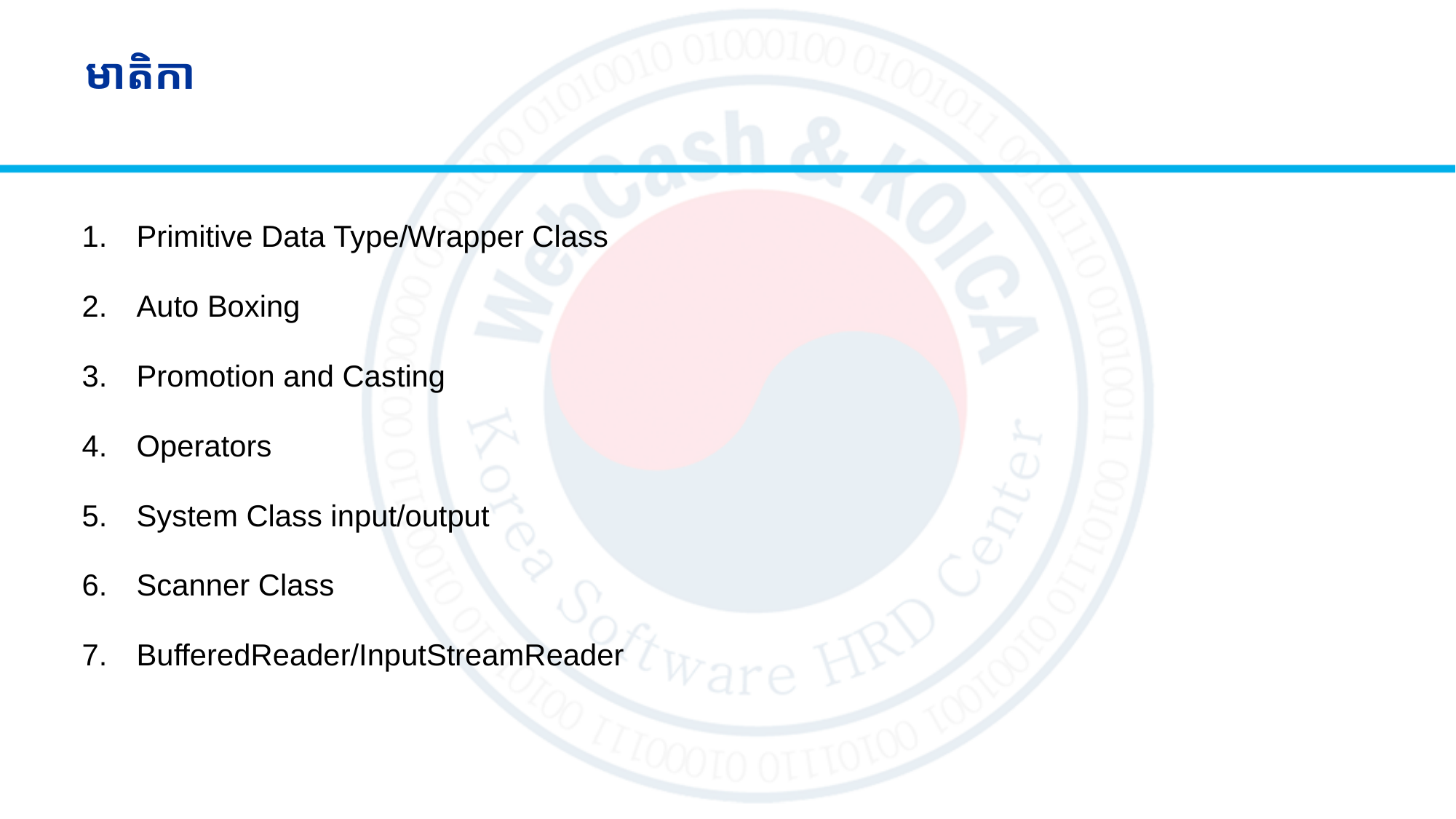

# មាតិកា
Primitive Data Type/Wrapper Class
Auto Boxing
Promotion and Casting
Operators
System Class input/output
Scanner Class
BufferedReader/InputStreamReader